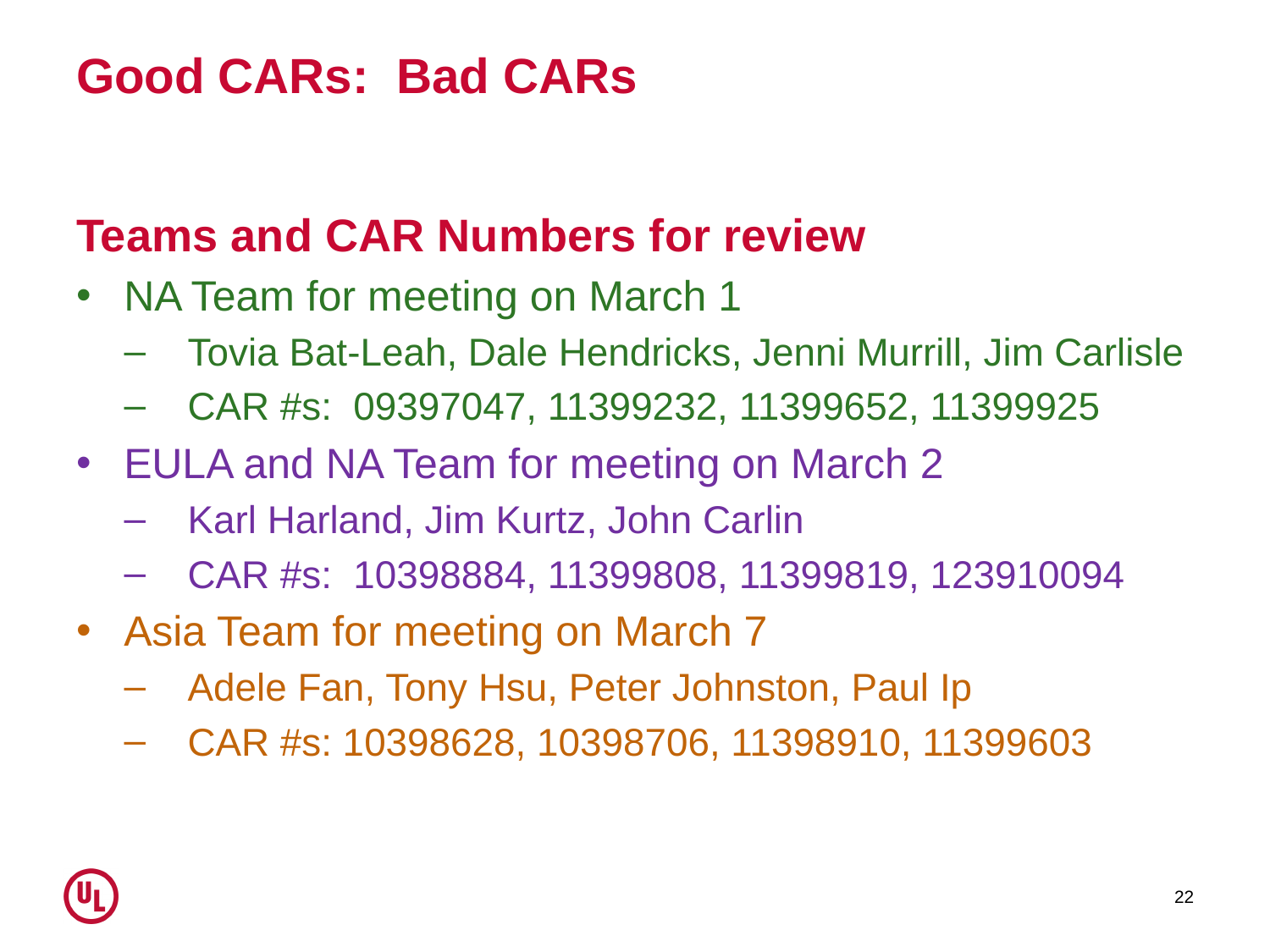

# Good CARs:  Bad CARs
Teams and CAR Numbers for review
NA Team for meeting on March 1
Tovia Bat-Leah, Dale Hendricks, Jenni Murrill, Jim Carlisle
CAR #s:  09397047, 11399232, 11399652, 11399925
EULA and NA Team for meeting on March 2
Karl Harland, Jim Kurtz, John Carlin
CAR #s:  10398884, 11399808, 11399819, 123910094
Asia Team for meeting on March 7
Adele Fan, Tony Hsu, Peter Johnston, Paul Ip
CAR #s: 10398628, 10398706, 11398910, 11399603
22